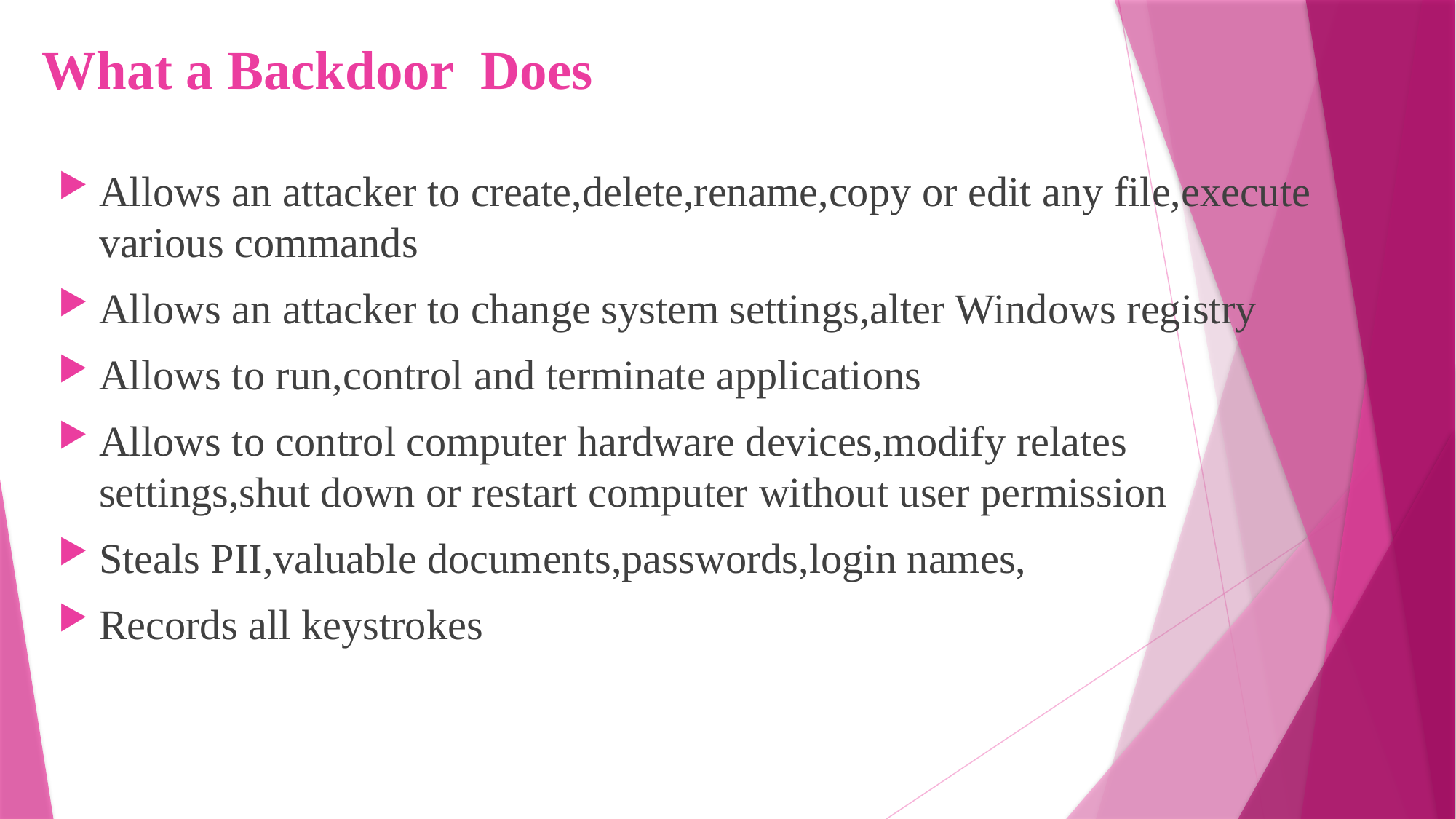

# What a Backdoor  Does
Allows an attacker to create,delete,rename,copy or edit any file,execute various commands
Allows an attacker to change system settings,alter Windows registry
Allows to run,control and terminate applications
Allows to control computer hardware devices,modify relates settings,shut down or restart computer without user permission
Steals PII,valuable documents,passwords,login names,
Records all keystrokes